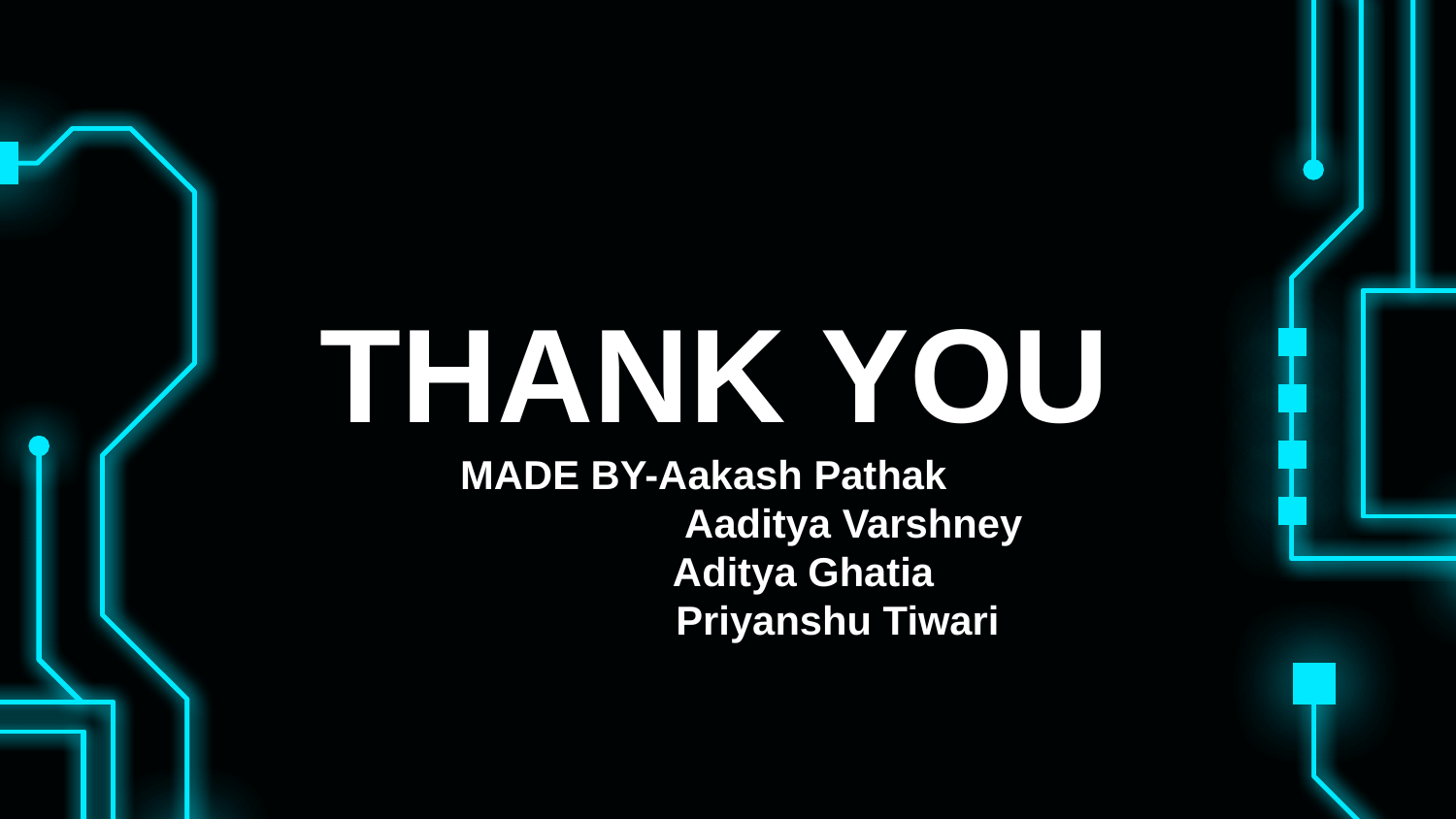

# THANK YOU MADE BY-Aakash Pathak Aaditya Varshney Aditya Ghatia Priyanshu Tiwari